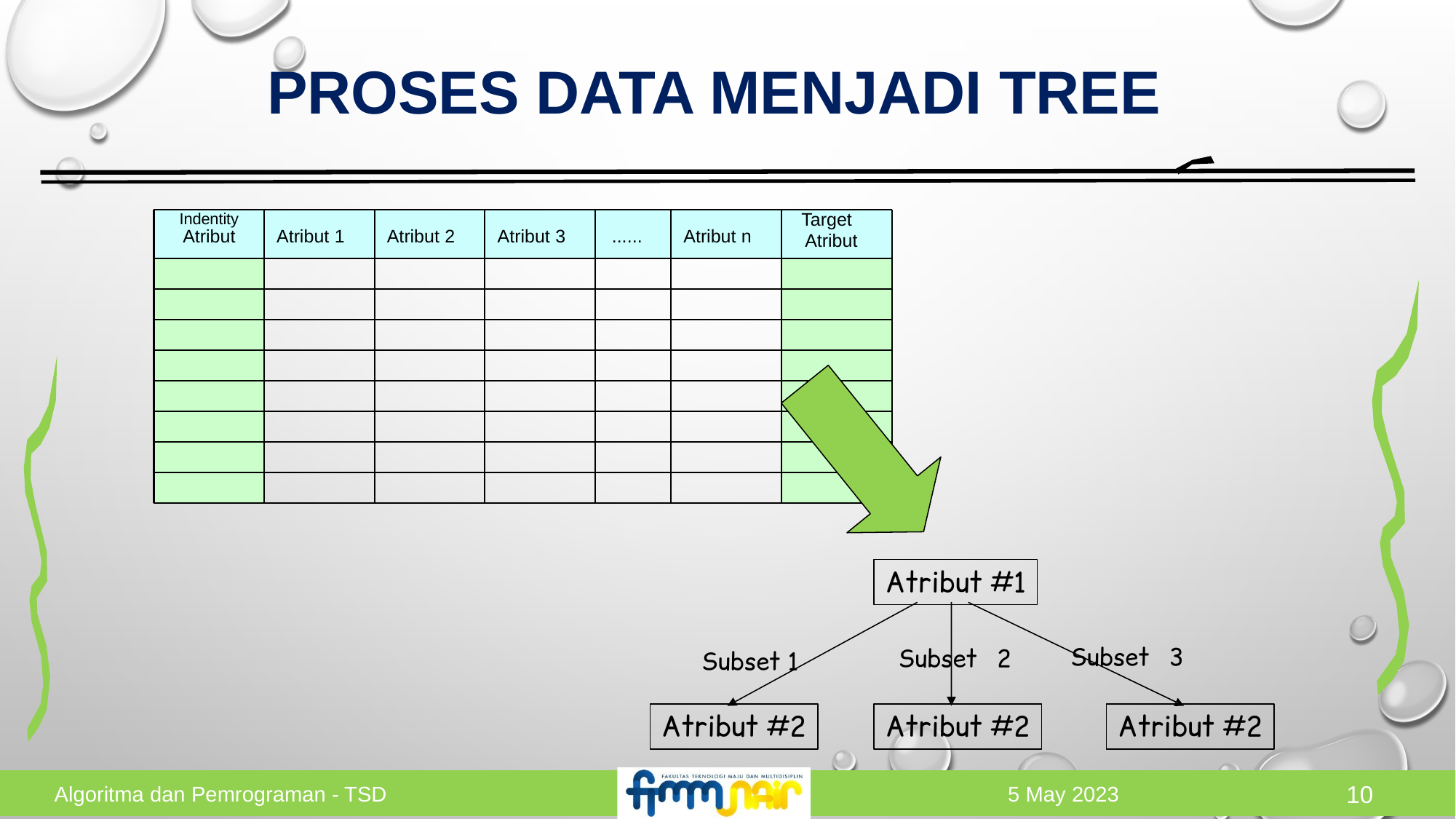

# Proses data menjadi tree

Indentity
Atribut

Atribut 1

Atribut 2

Atribut 3

......

Atribut n
Target
Atribut

Atribut #1

Subset
3
Subset
2
Subset 1

Atribut #2

Atribut #2

Atribut #2
Algoritma dan Pemrograman - TSD
5 May 2023
10